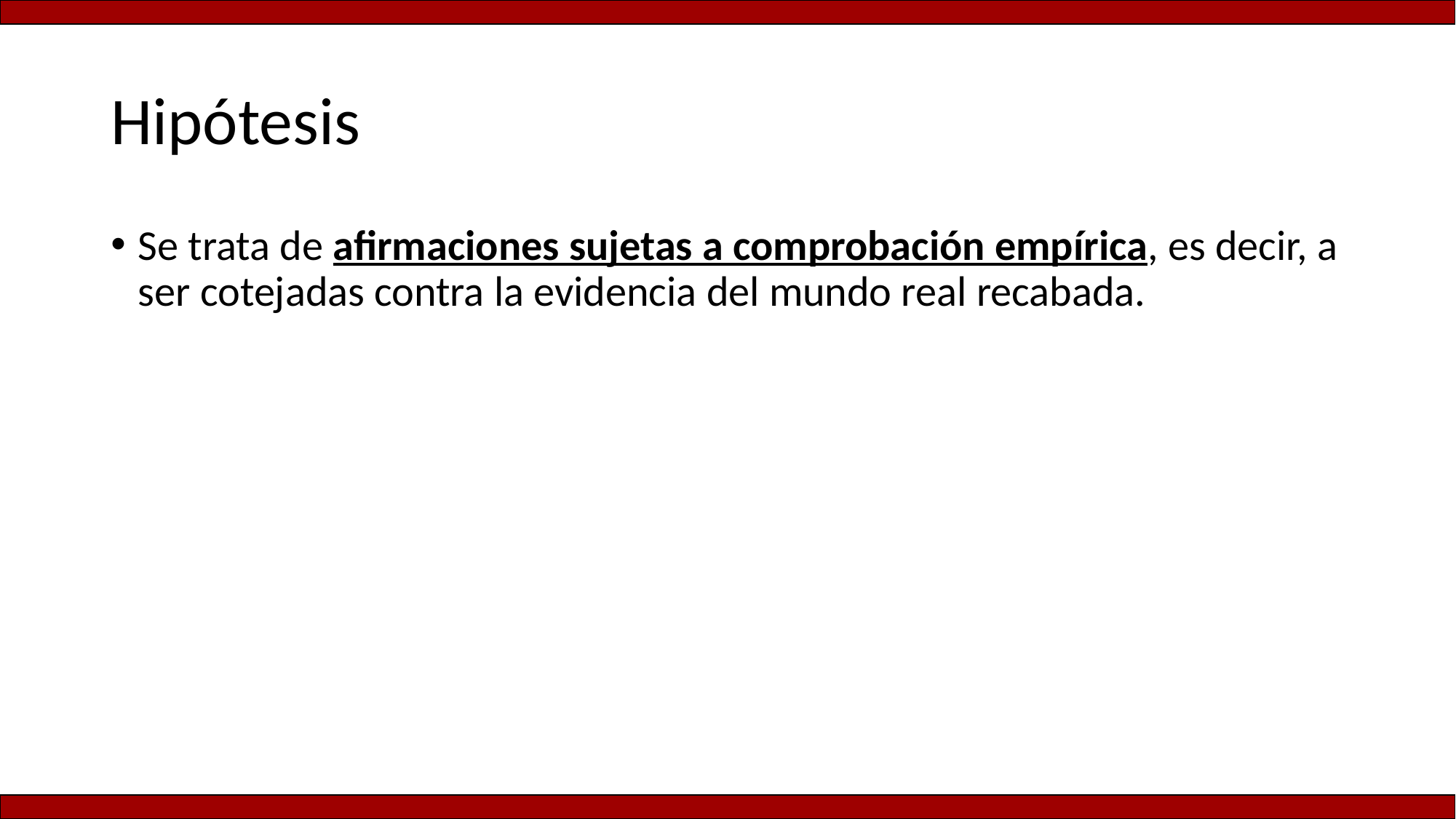

# Hipótesis
Se trata de afirmaciones sujetas a comprobación empírica, es decir, a ser cotejadas contra la evidencia del mundo real recabada.